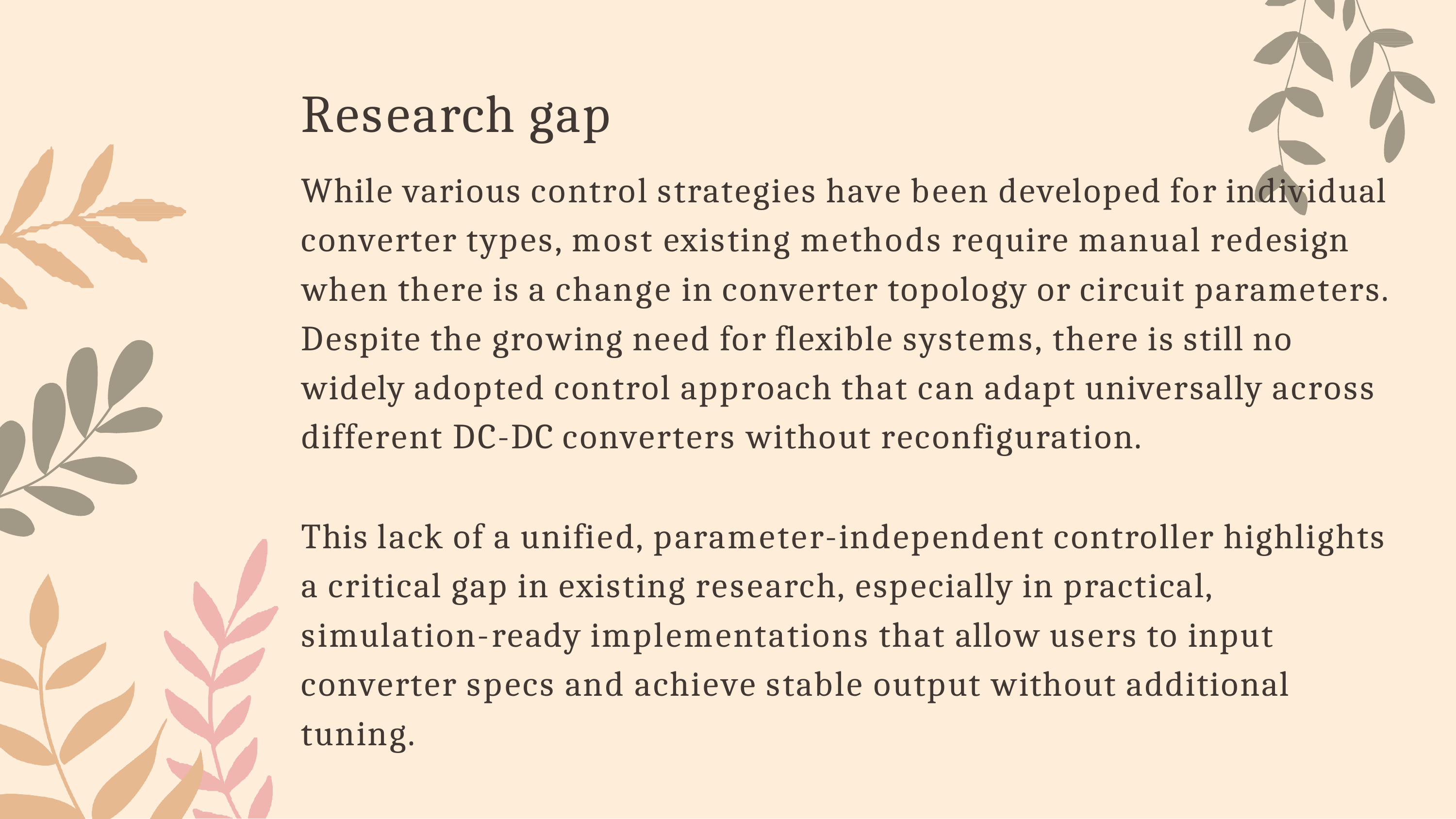

# Research gap
While various control strategies have been developed for individual converter types, most existing methods require manual redesign when there is a change in converter topology or circuit parameters. Despite the growing need for flexible systems, there is still no widely adopted control approach that can adapt universally across different DC-DC converters without reconfiguration.

This lack of a unified, parameter-independent controller highlights a critical gap in existing research, especially in practical, simulation-ready implementations that allow users to input converter specs and achieve stable output without additional tuning.